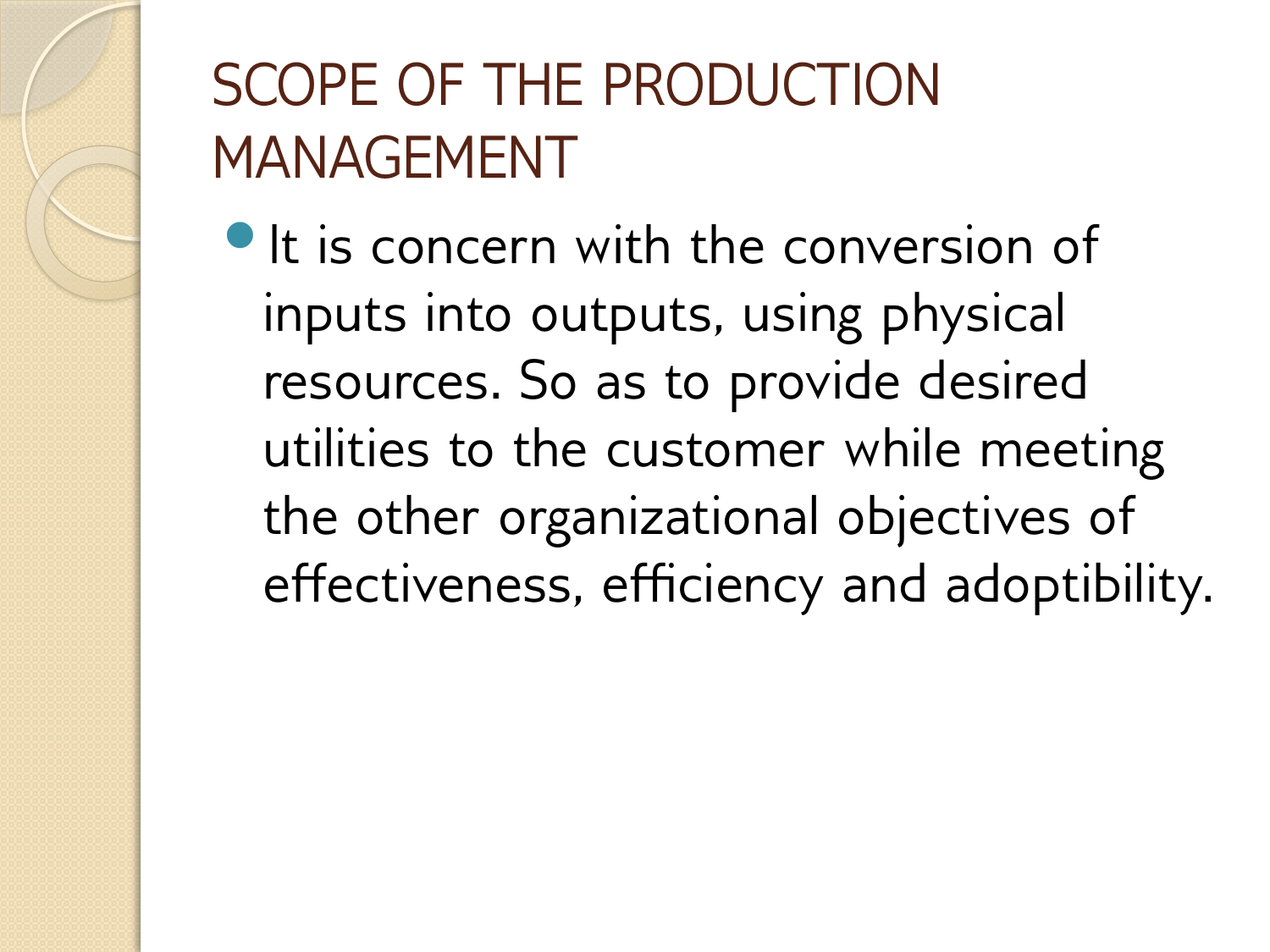

# SCOPE OF THE PRODUCTION MANAGEMENT
It is concern with the conversion of inputs into outputs, using physical resources. So as to provide desired utilities to the customer while meeting the other organizational objectives of effectiveness, efficiency and adoptibility.